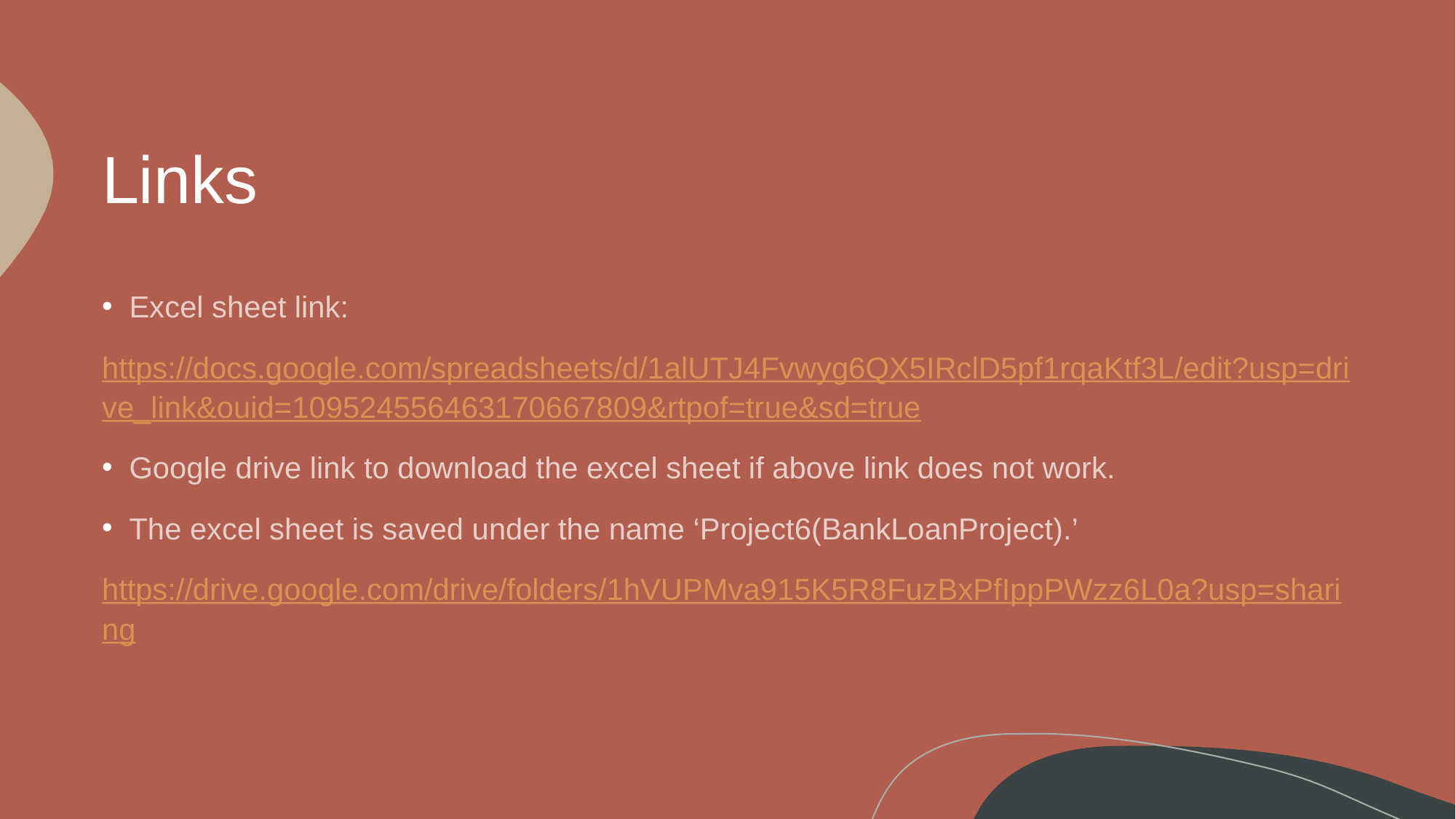

# Links
Excel sheet link:
https://docs.google.com/spreadsheets/d/1alUTJ4Fvwyg6QX5IRclD5pf1rqaKtf3L/edit?usp=drive_link&ouid=109524556463170667809&rtpof=true&sd=true
Google drive link to download the excel sheet if above link does not work.
The excel sheet is saved under the name ‘Project6(BankLoanProject).’
https://drive.google.com/drive/folders/1hVUPMva915K5R8FuzBxPfIppPWzz6L0a?usp=sharing